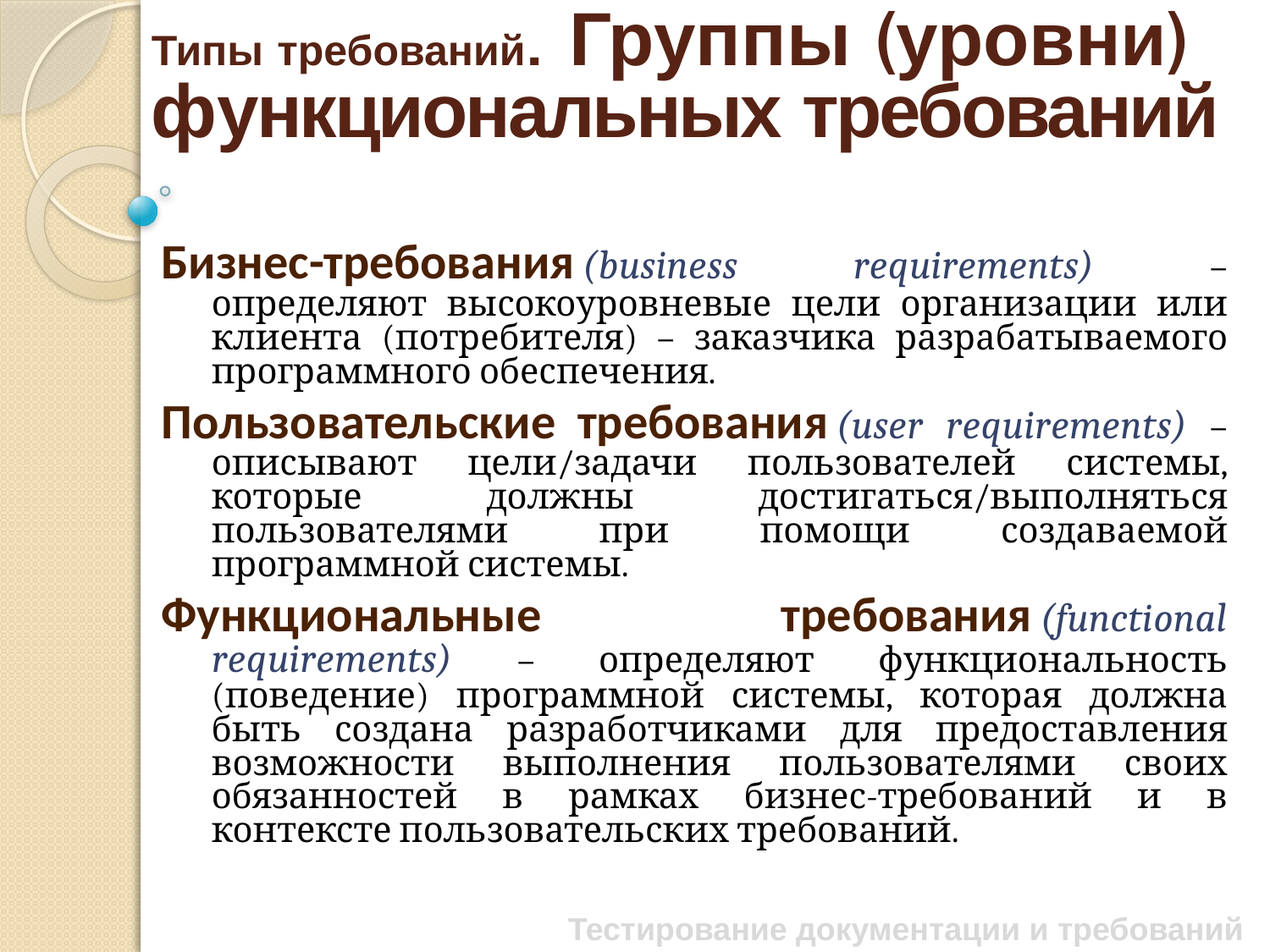

# Типы требований. Группы (уровни) функциональных требований
Бизнес-требования (business requirements) – определяют высокоуровневые цели организации или клиента (потребителя) – заказчика разрабатываемого программного обеспечения.
Пользовательские требования (user requirements) – описывают цели/задачи пользователей системы, которые должны достигаться/выполняться пользователями при помощи создаваемой программной системы.
Функциональные требования (functional requirements) – определяют функциональность (поведение) программной системы, которая должна быть создана разработчиками для предоставления возможности выполнения пользователями своих обязанностей в рамках бизнес-требований и в контексте пользовательских требований.
Тестирование документации и требований